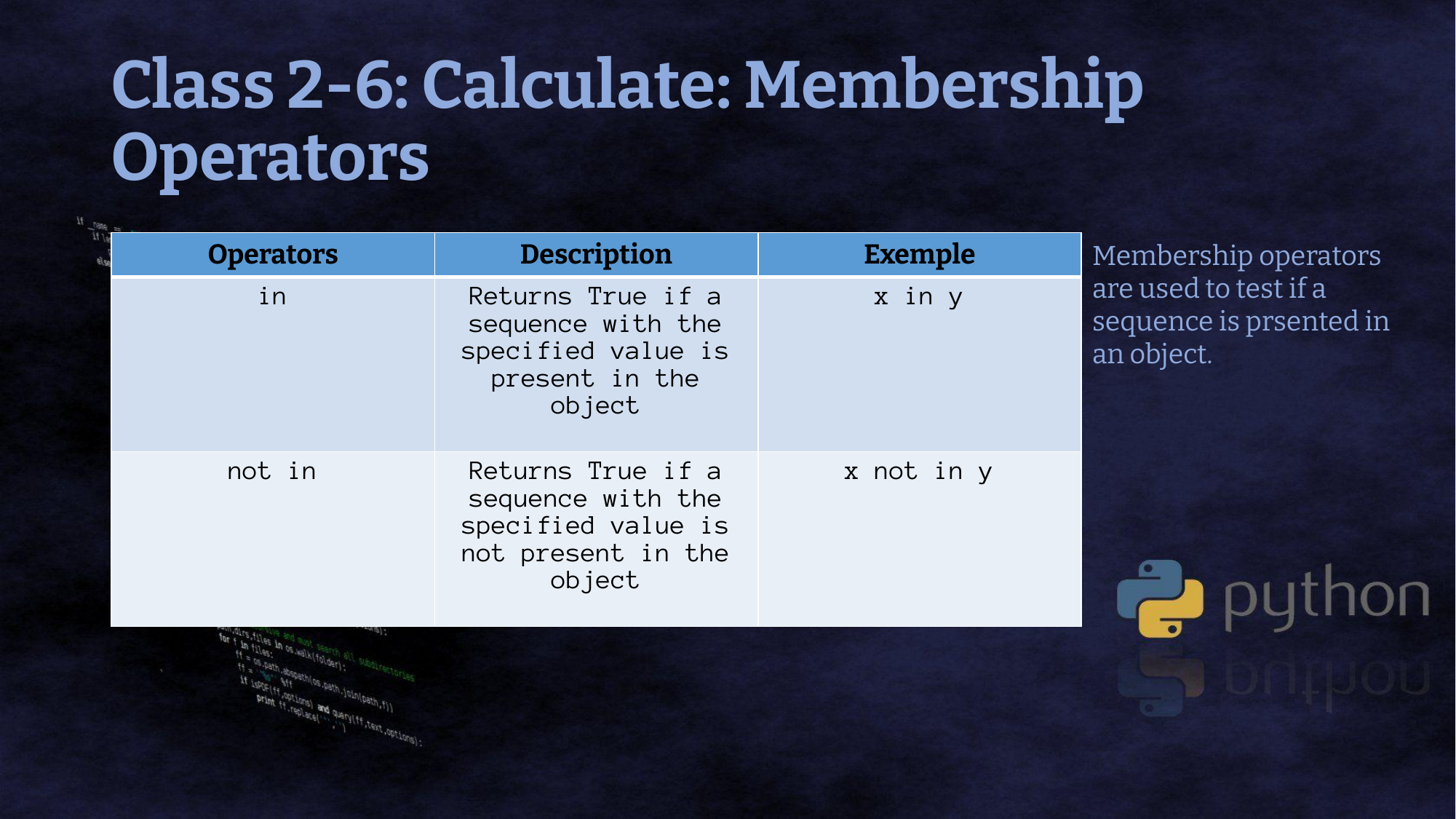

# Class 2-6: Calculate: Membership Operators
| Operators | Description | Exemple |
| --- | --- | --- |
| in | Returns True if a sequence with the specified value is present in the object | x in y |
| not in | Returns True if a sequence with the specified value is not present in the object | x not in y |
Membership operators are used to test if a sequence is prsented in an object.